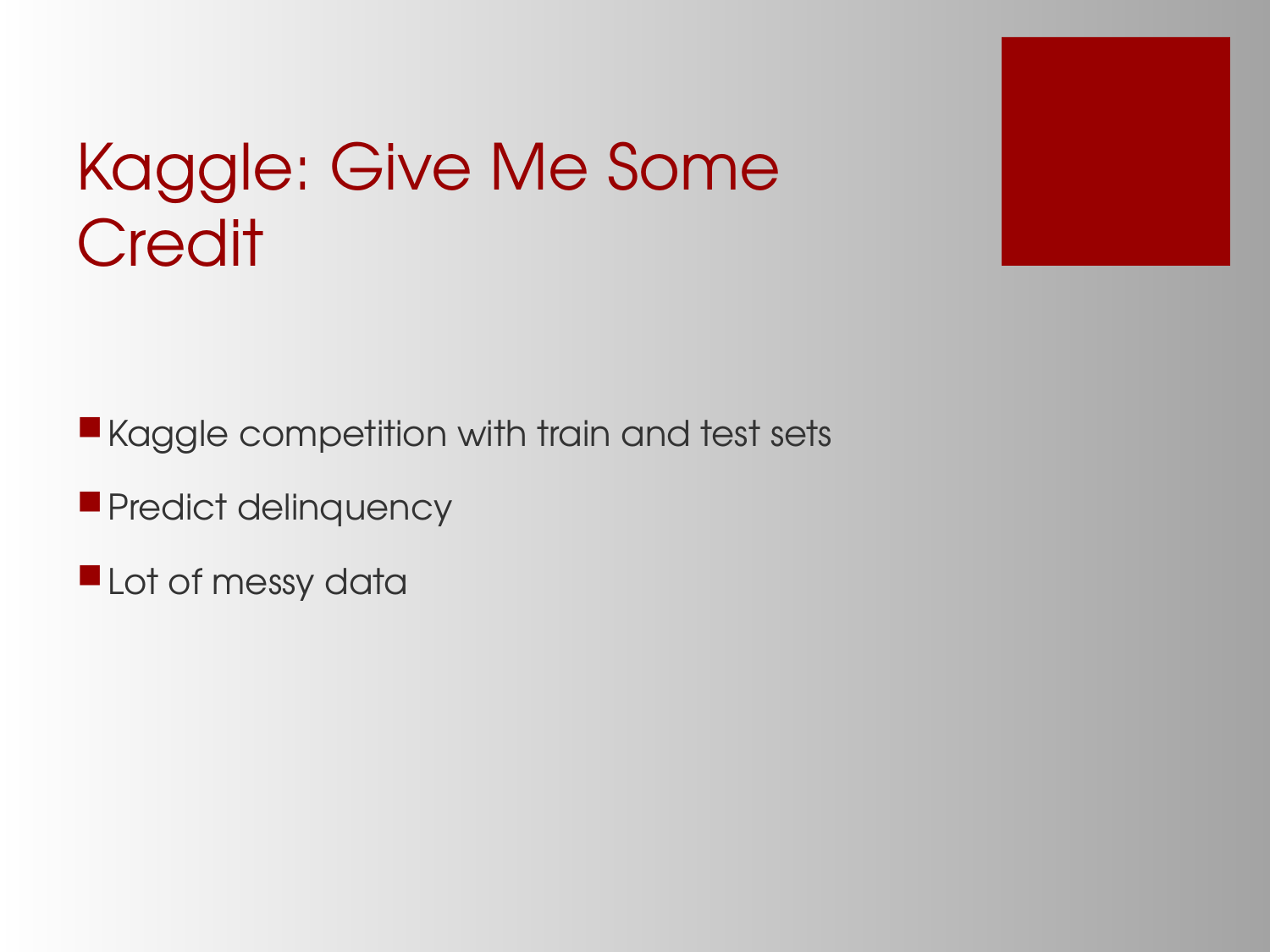

# Kaggle: Give Me Some Credit

Kaggle competition with train and test sets
Predict delinquency
Lot of messy data